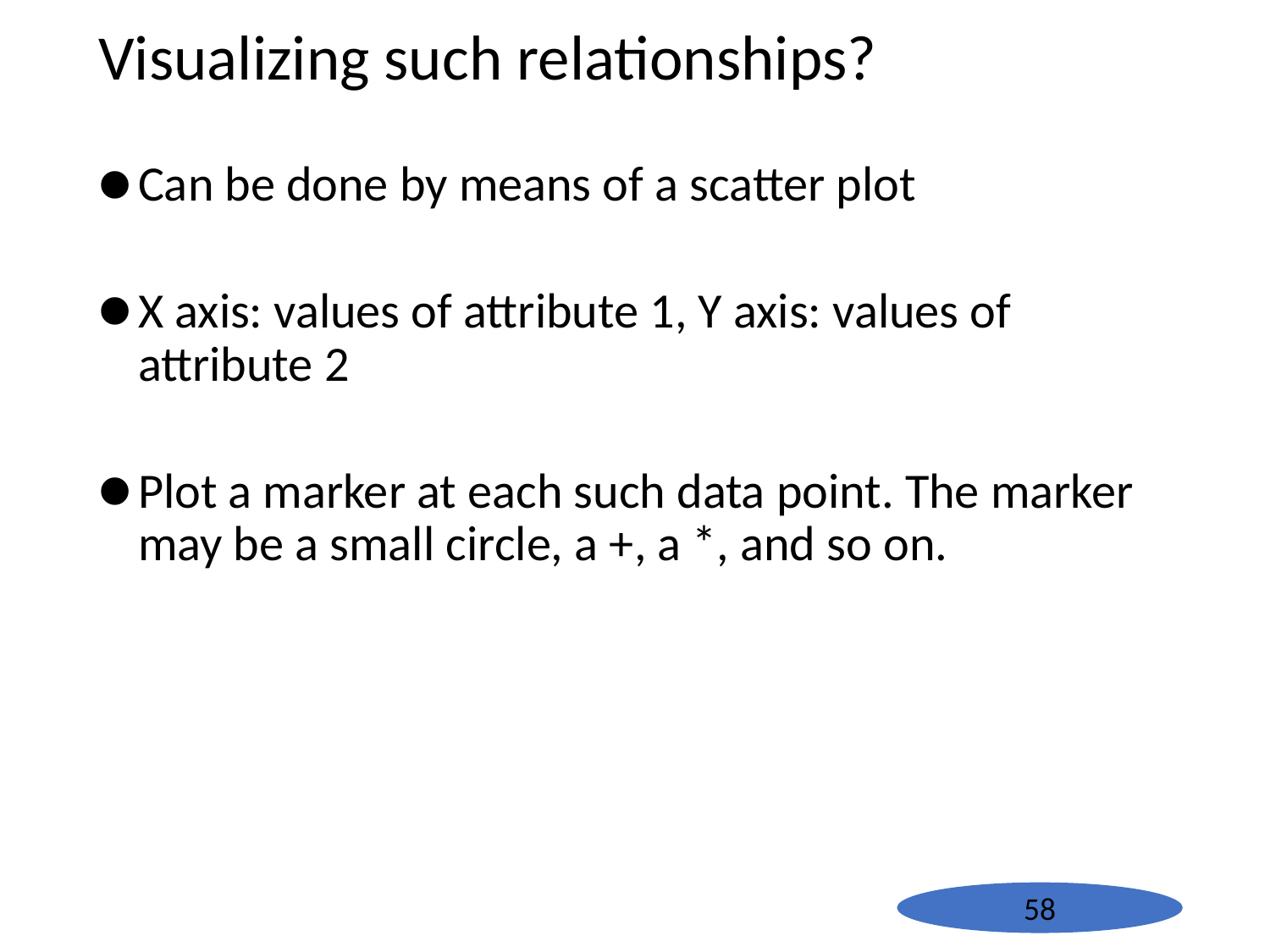

# Visualizing such relationships?
Can be done by means of a scatter plot

X axis: values of attribute 1, Y axis: values of attribute 2

Plot a marker at each such data point. The marker may be a small circle, a +, a *, and so on.

58